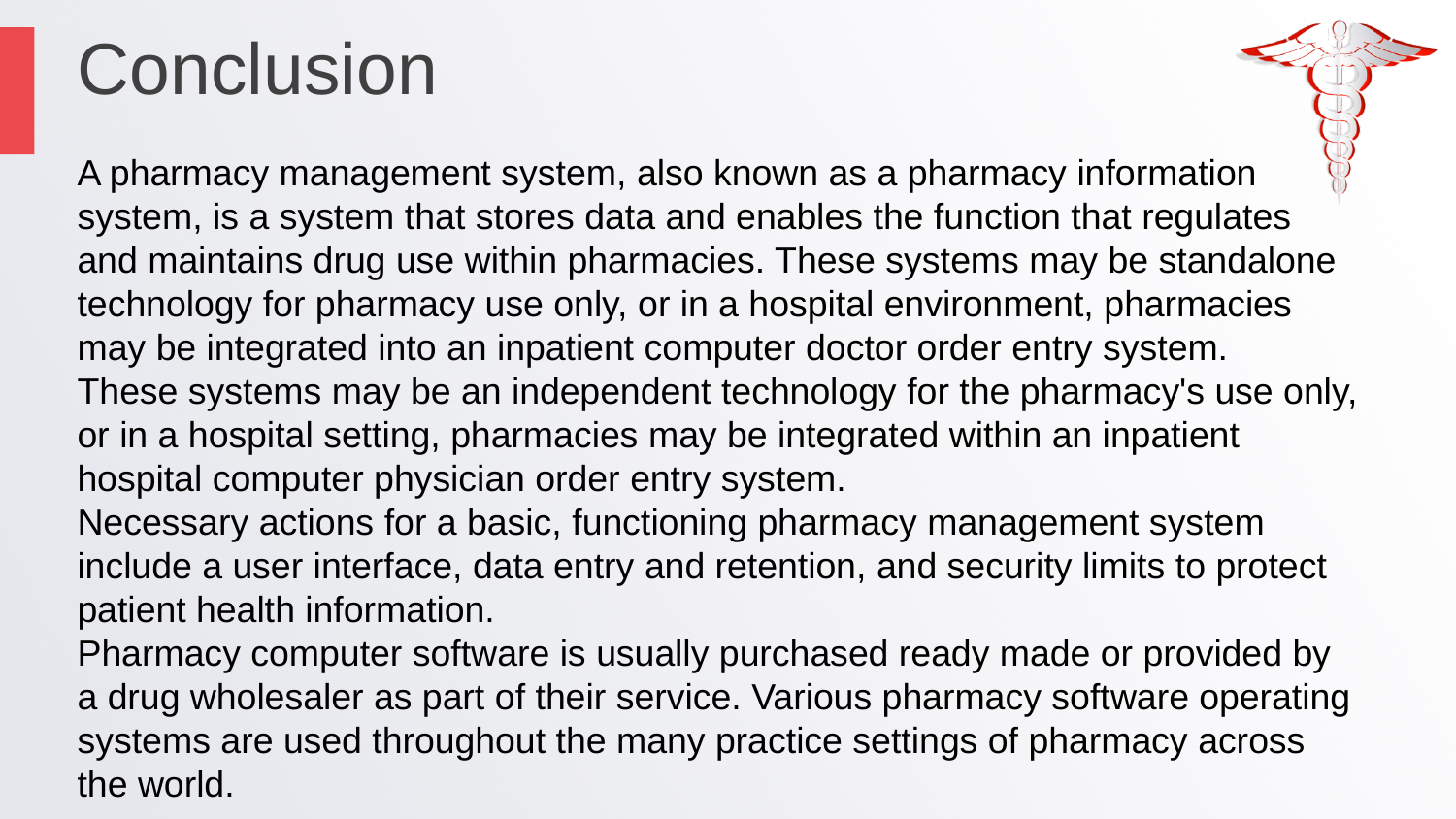

Conclusion
A pharmacy management system, also known as a pharmacy information
system, is a system that stores data and enables the function that regulates
and maintains drug use within pharmacies. These systems may be standalone
technology for pharmacy use only, or in a hospital environment, pharmacies
may be integrated into an inpatient computer doctor order entry system.
These systems may be an independent technology for the pharmacy's use only, or in a hospital setting, pharmacies may be integrated within an inpatient
hospital computer physician order entry system.
Necessary actions for a basic, functioning pharmacy management system
include a user interface, data entry and retention, and security limits to protect
patient health information.
Pharmacy computer software is usually purchased ready made or provided by
a drug wholesaler as part of their service. Various pharmacy software operating systems are used throughout the many practice settings of pharmacy across
the world.